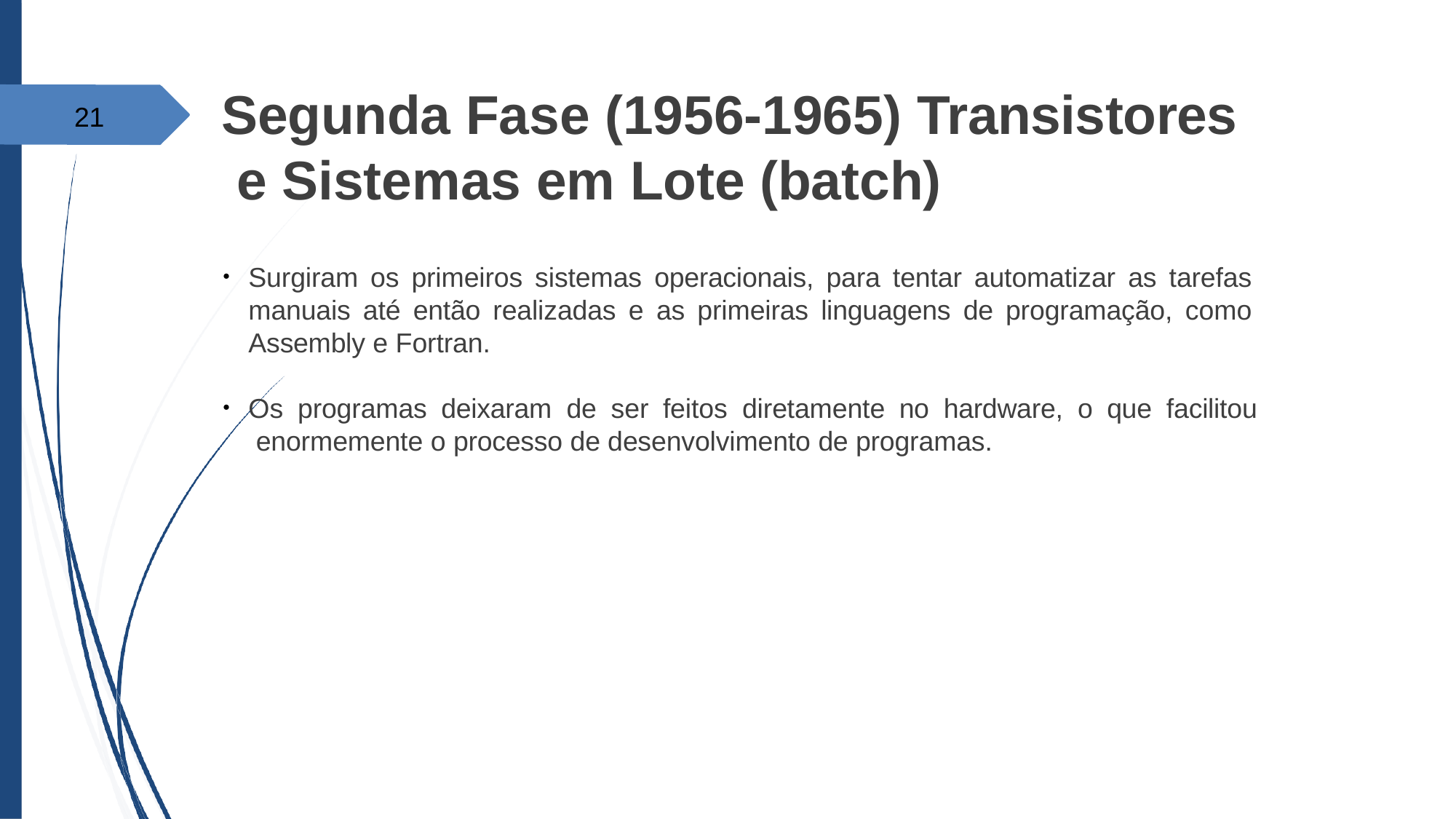

# Segunda Fase (1956-1965) Transistores  e Sistemas em Lote (batch)
21
Surgiram os primeiros sistemas operacionais, para tentar automatizar as tarefas  manuais até então realizadas e as primeiras linguagens de programação, como  Assembly e Fortran.
●
Os programas deixaram de ser feitos diretamente no hardware, o que facilitou  enormemente o processo de desenvolvimento de programas.
●